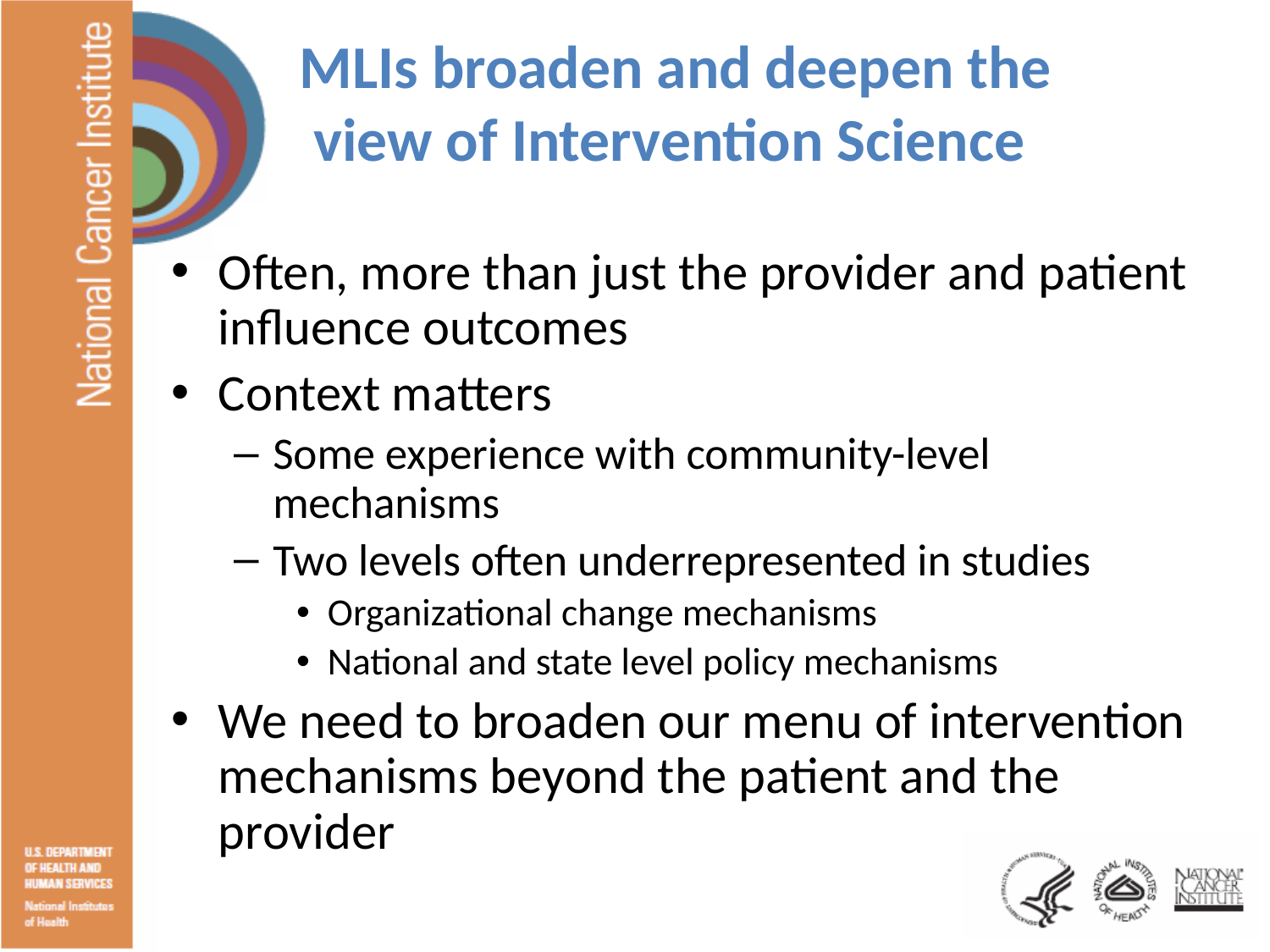

# MLIs broaden and deepen the view of Intervention Science
Often, more than just the provider and patient influence outcomes
Context matters
Some experience with community-level mechanisms
Two levels often underrepresented in studies
Organizational change mechanisms
National and state level policy mechanisms
We need to broaden our menu of intervention mechanisms beyond the patient and the provider